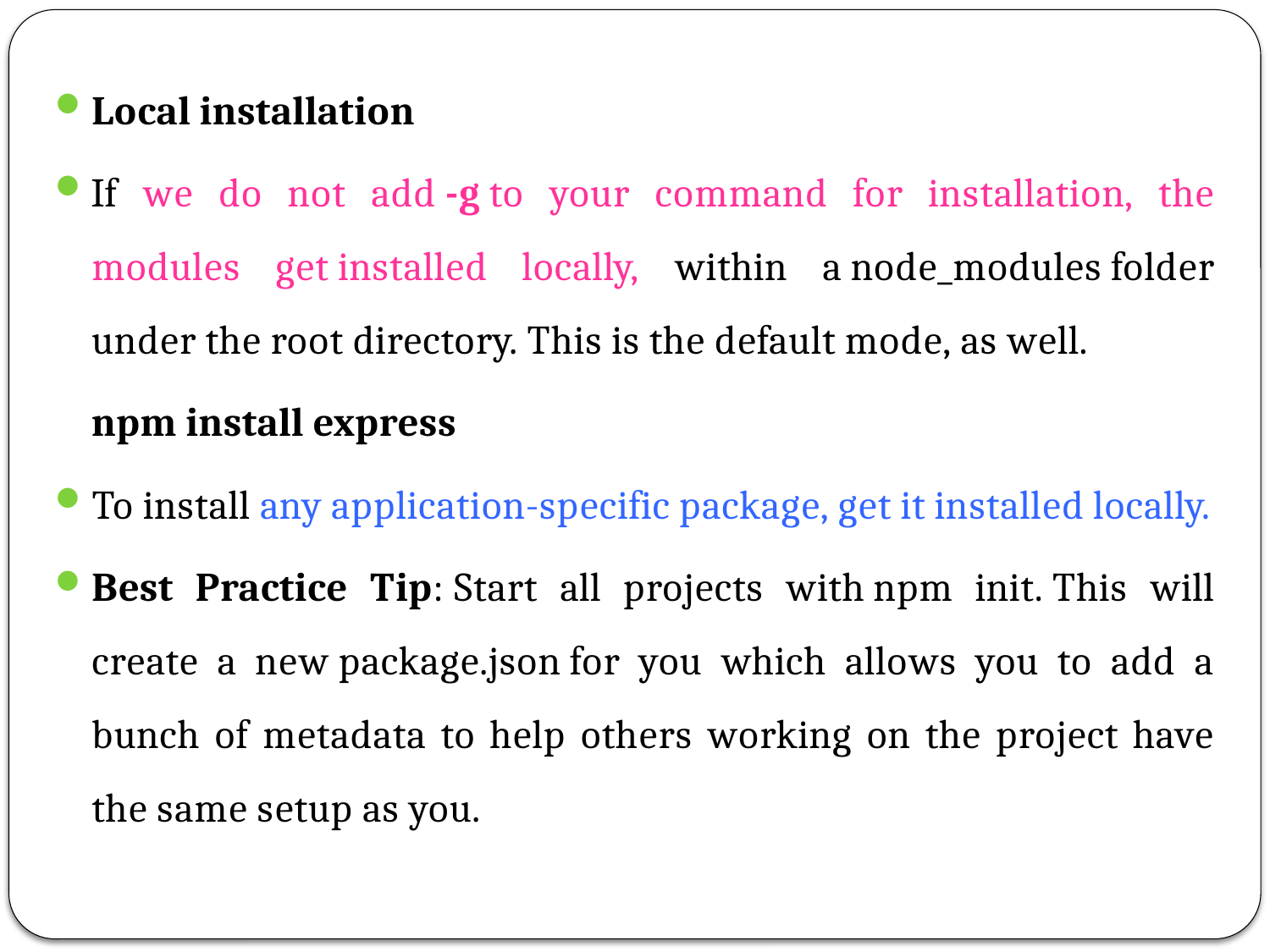

Local installation
If we do not add -g to your command for installation, the modules get installed locally, within a node_modules folder under the root directory. This is the default mode, as well.
				npm install express
To install any application-specific package, get it installed locally.
Best Practice Tip: Start all projects with npm init. This will create a new package.json for you which allows you to add a bunch of metadata to help others working on the project have the same setup as you.